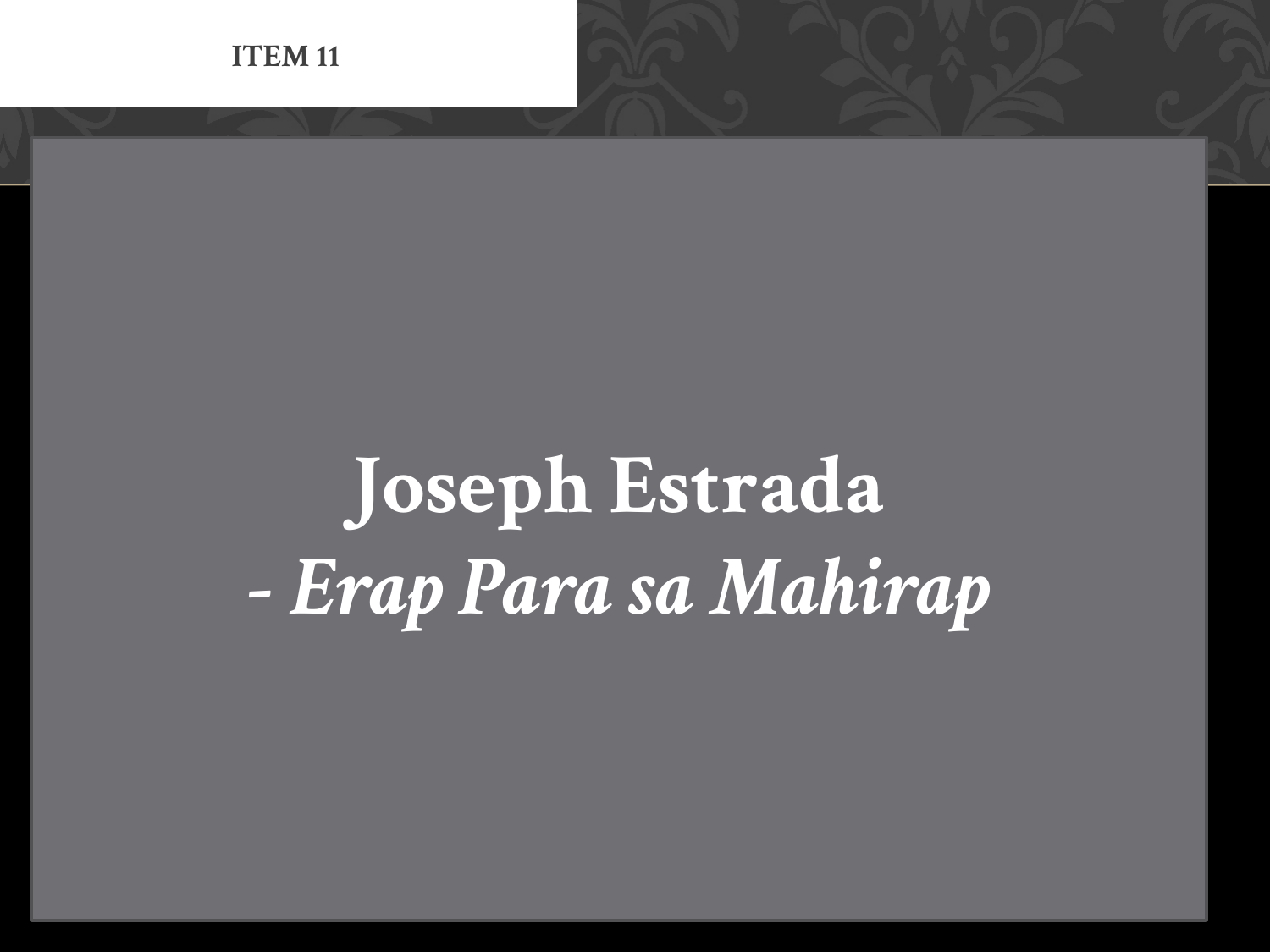

# Item 11
Joseph Estrada
- Erap Para sa Mahirap